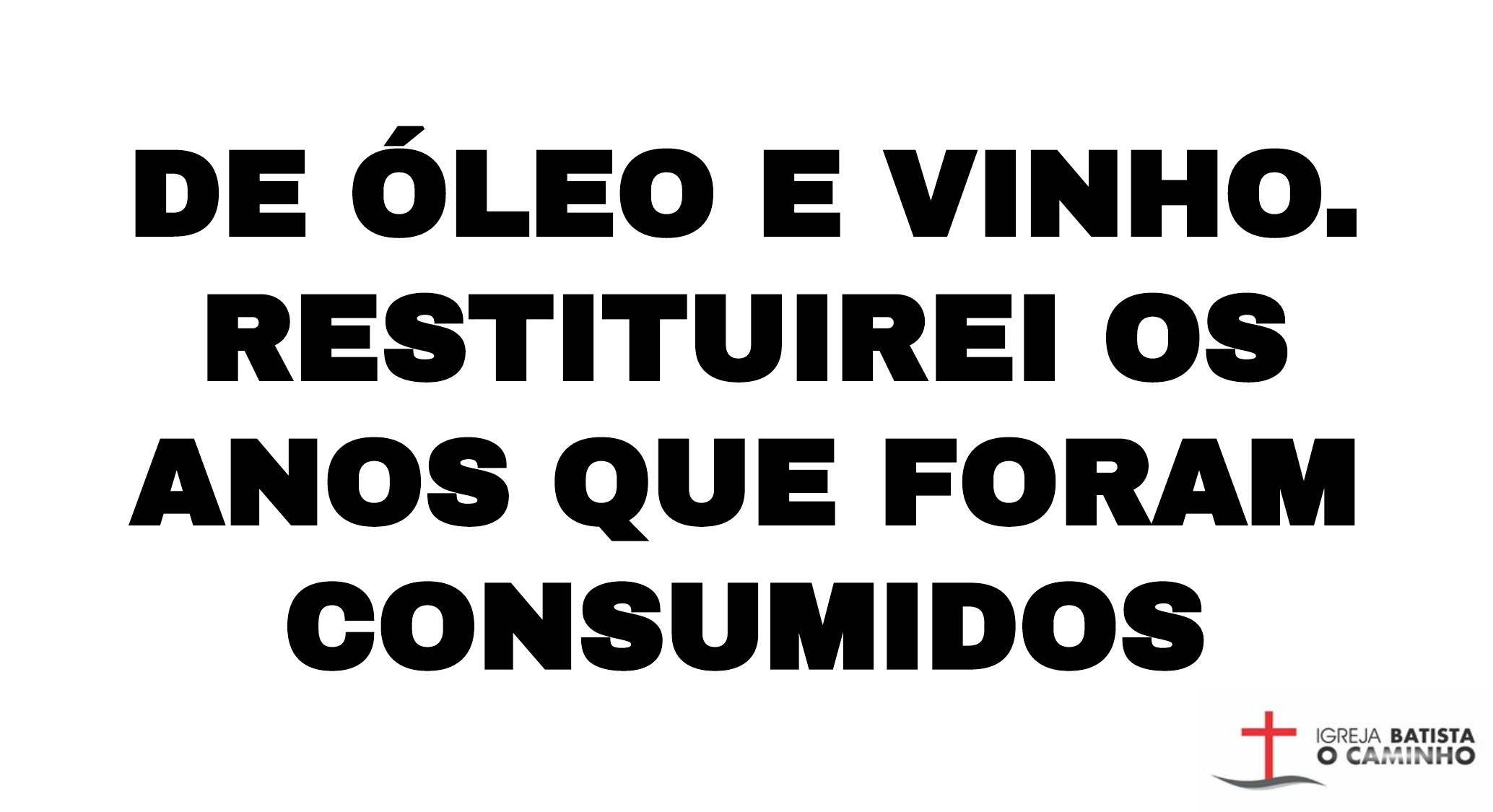

DE ÓLEO E VINHO.
RESTITUIREI OS ANOS QUE FORAM CONSUMIDOS